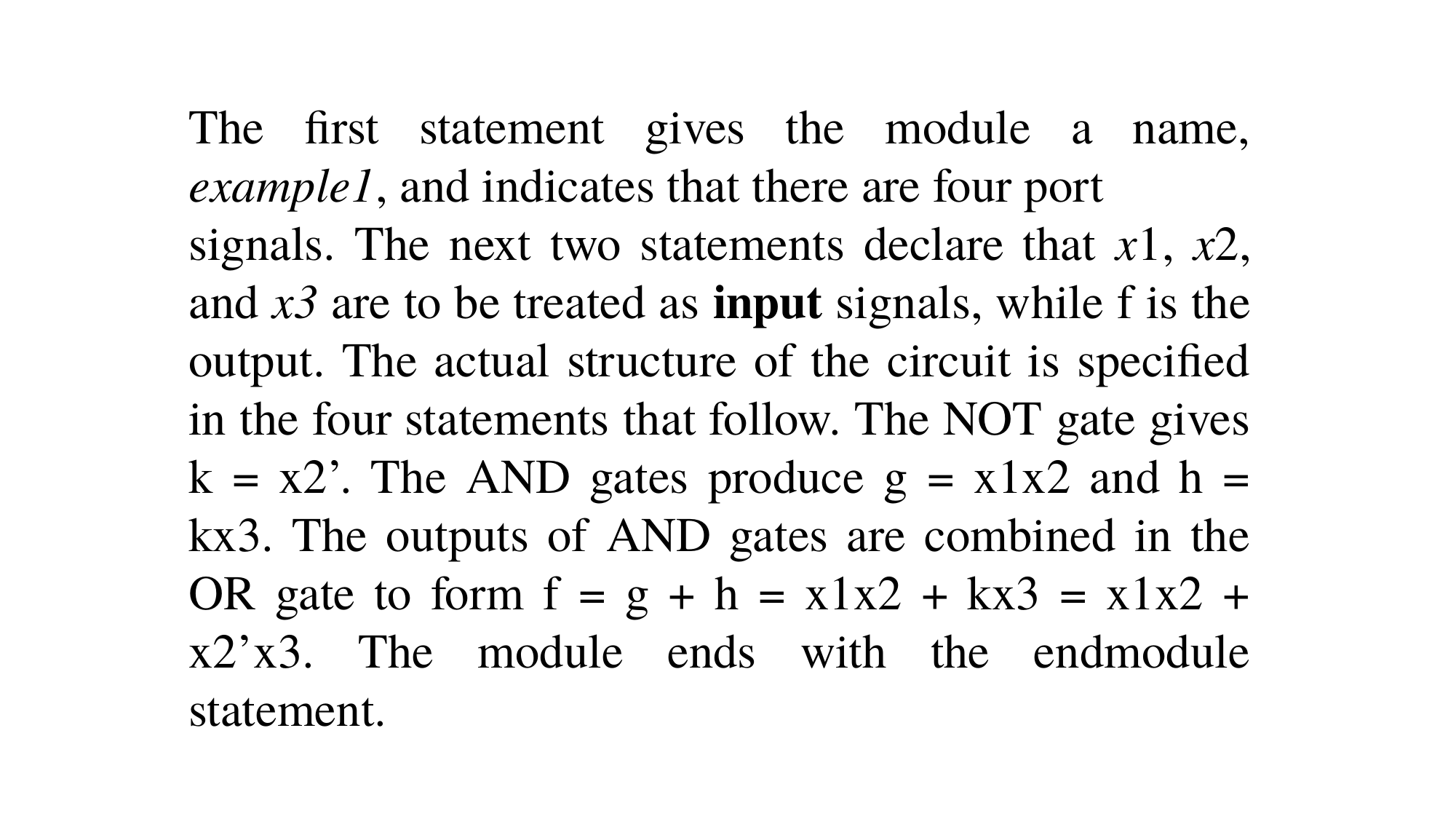

The first statement gives the module a name, example1, and indicates that there are four port
signals. The next two statements declare that x1, x2, and x3 are to be treated as input signals, while f is the output. The actual structure of the circuit is specified in the four statements that follow. The NOT gate gives k = x2’. The AND gates produce g = x1x2 and h = kx3. The outputs of AND gates are combined in the OR gate to form f = g + h = x1x2 + kx3 = x1x2 + x2’x3. The module ends with the endmodule statement.